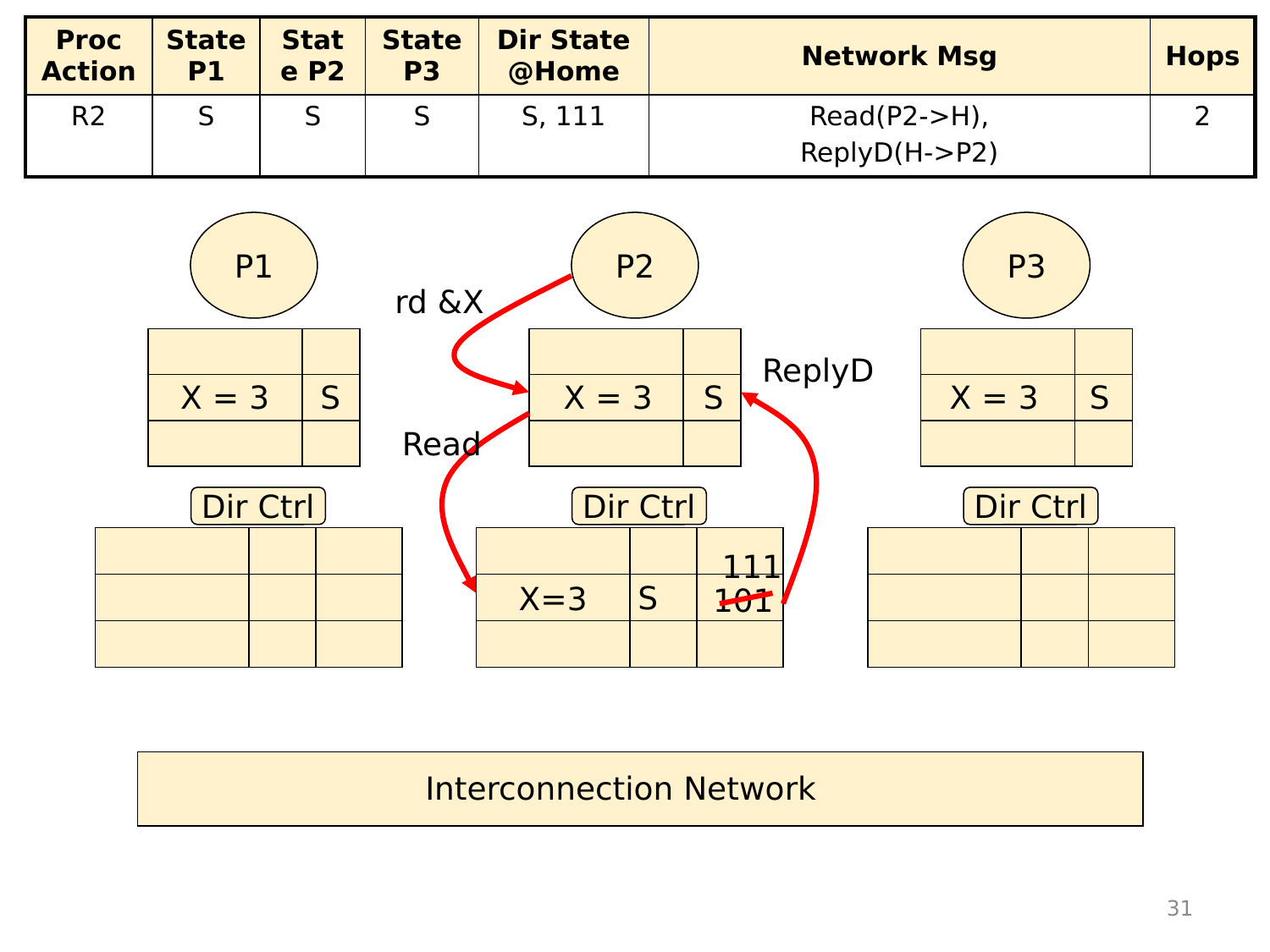

| Proc Action | State P1 | State P2 | State P3 | Dir State @Home | Network Msg | Hops |
| --- | --- | --- | --- | --- | --- | --- |
| R2 | S | S | S | S, 111 | Read(P2->H), ReplyD(H->P2) | 2 |
P1
P2
P3
rd &X

ReplyD
X = 3
S
X = 3
S
X = 3
S

Read
Dir Ctrl

Dir Ctrl

X=3

Dir Ctrl

111
S
101

Interconnection Network
31